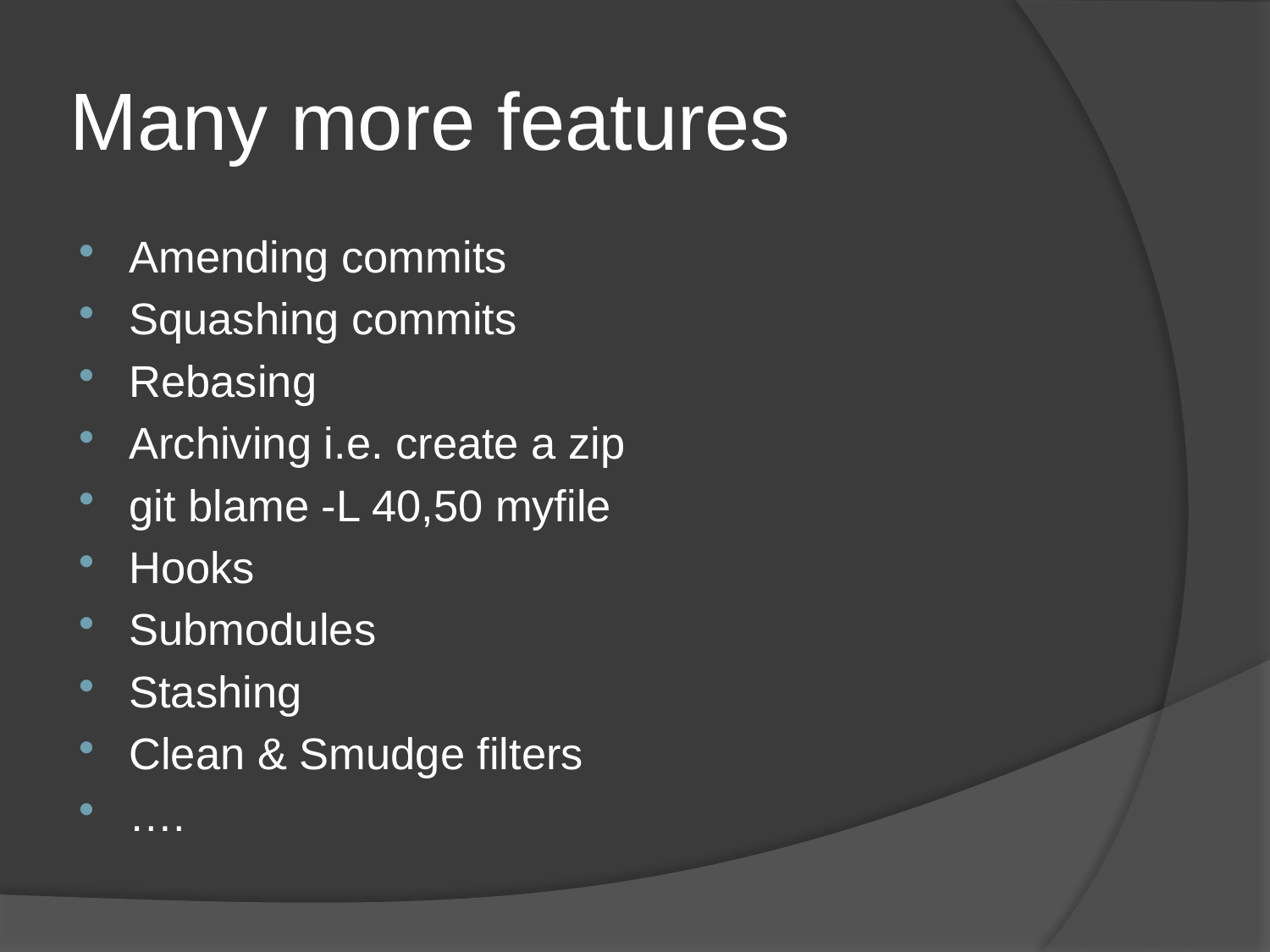

# Many more features
Amending commits
Squashing commits
Rebasing
Archiving i.e. create a zip
git blame -L 40,50 myfile
Hooks
Submodules
Stashing
Clean & Smudge filters
….